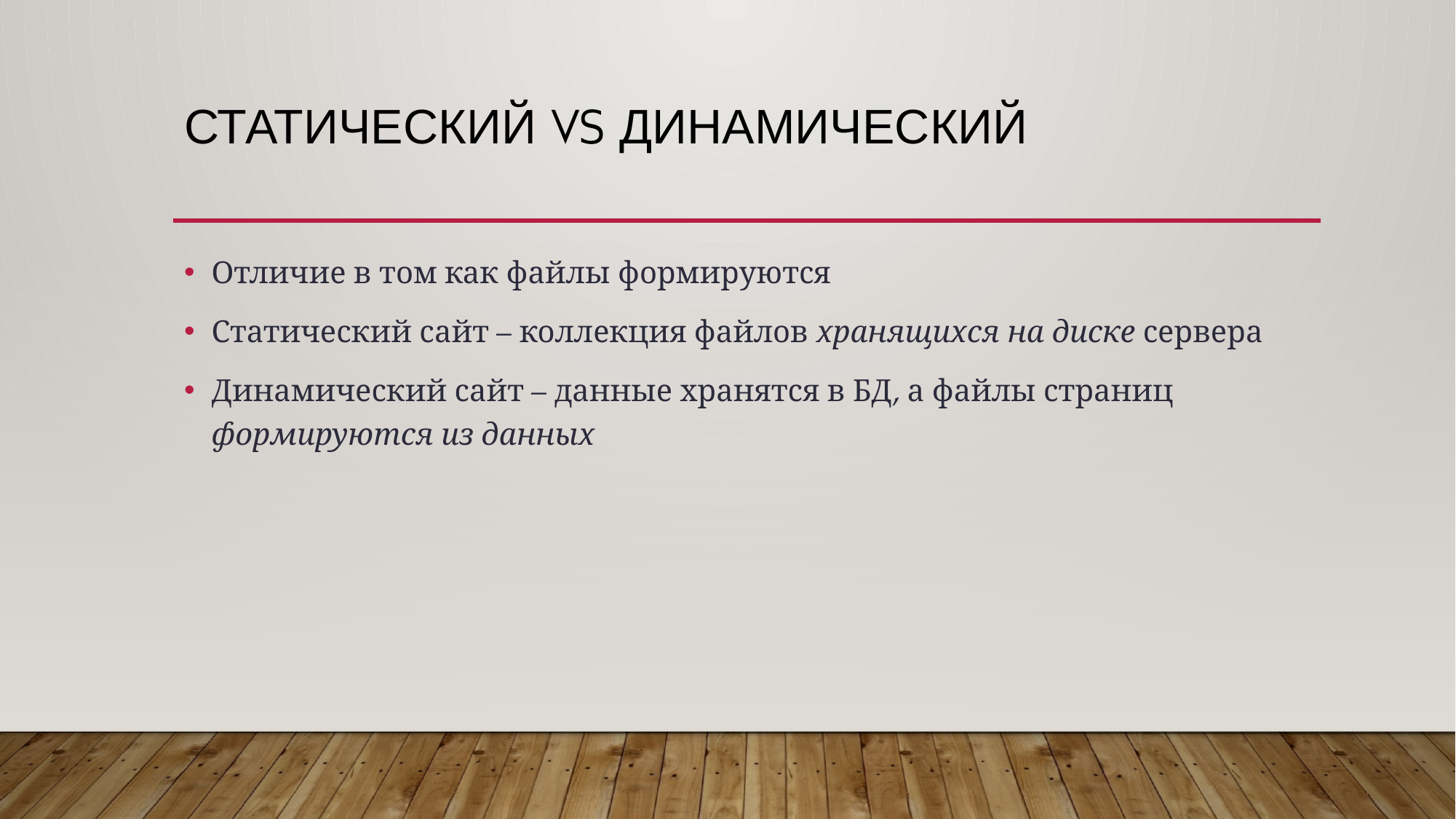

# Статический vs динамический
Отличие в том как файлы формируются
Статический сайт – коллекция файлов хранящихся на диске сервера
Динамический сайт – данные хранятся в БД, а файлы страниц формируются из данных